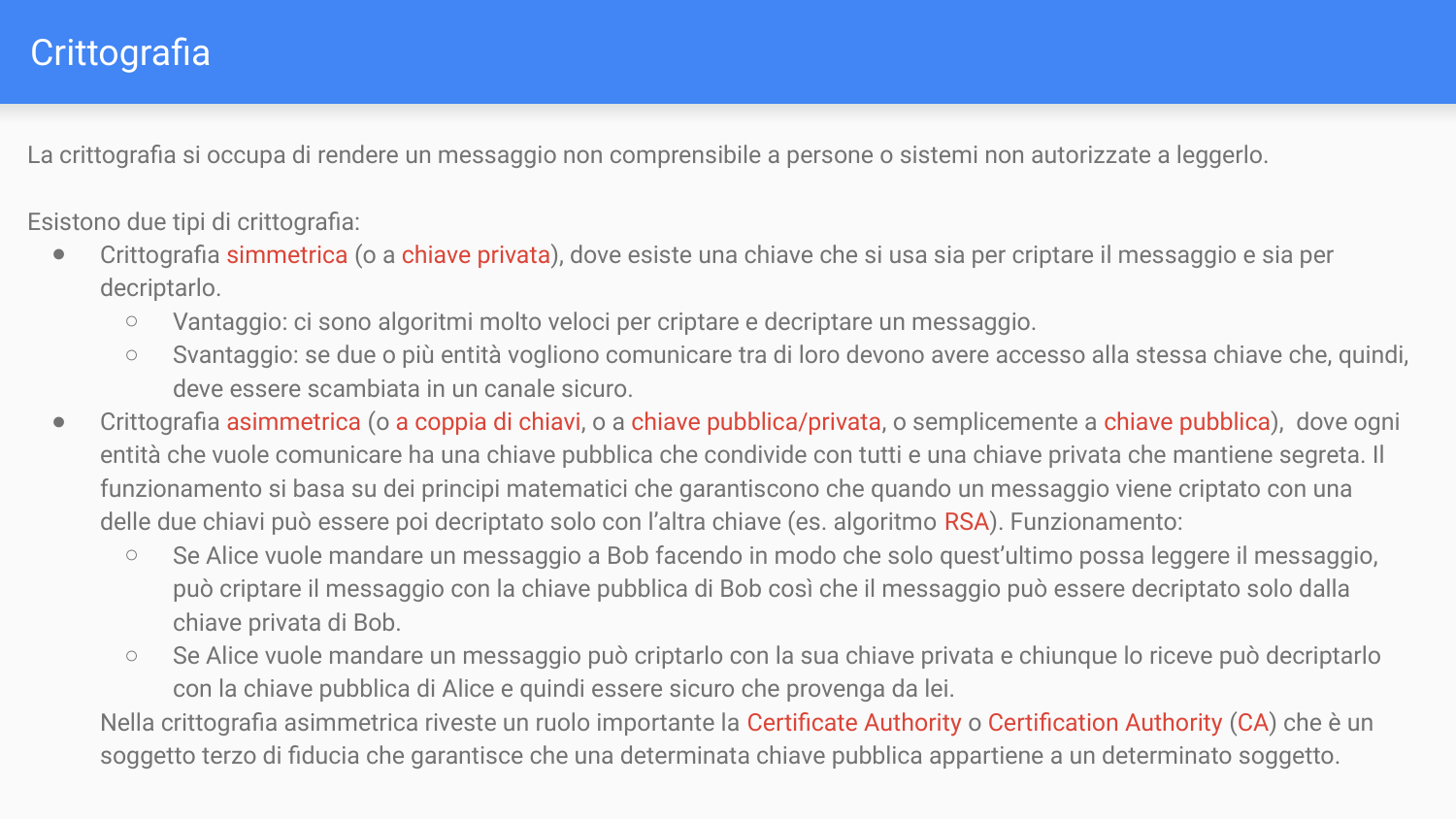

# Crittografia
La crittografia si occupa di rendere un messaggio non comprensibile a persone o sistemi non autorizzate a leggerlo.

Esistono due tipi di crittografia:
Crittografia simmetrica (o a chiave privata), dove esiste una chiave che si usa sia per criptare il messaggio e sia per decriptarlo.
Vantaggio: ci sono algoritmi molto veloci per criptare e decriptare un messaggio.
Svantaggio: se due o più entità vogliono comunicare tra di loro devono avere accesso alla stessa chiave che, quindi, deve essere scambiata in un canale sicuro.
Crittografia asimmetrica (o a coppia di chiavi, o a chiave pubblica/privata, o semplicemente a chiave pubblica),  dove ogni entità che vuole comunicare ha una chiave pubblica che condivide con tutti e una chiave privata che mantiene segreta. Il funzionamento si basa su dei principi matematici che garantiscono che quando un messaggio viene criptato con una delle due chiavi può essere poi decriptato solo con l’altra chiave (es. algoritmo RSA). Funzionamento:
Se Alice vuole mandare un messaggio a Bob facendo in modo che solo quest’ultimo possa leggere il messaggio, può criptare il messaggio con la chiave pubblica di Bob così che il messaggio può essere decriptato solo dalla chiave privata di Bob.
Se Alice vuole mandare un messaggio può criptarlo con la sua chiave privata e chiunque lo riceve può decriptarlo con la chiave pubblica di Alice e quindi essere sicuro che provenga da lei.
Nella crittografia asimmetrica riveste un ruolo importante la Certificate Authority o Certification Authority (CA) che è un soggetto terzo di fiducia che garantisce che una determinata chiave pubblica appartiene a un determinato soggetto.